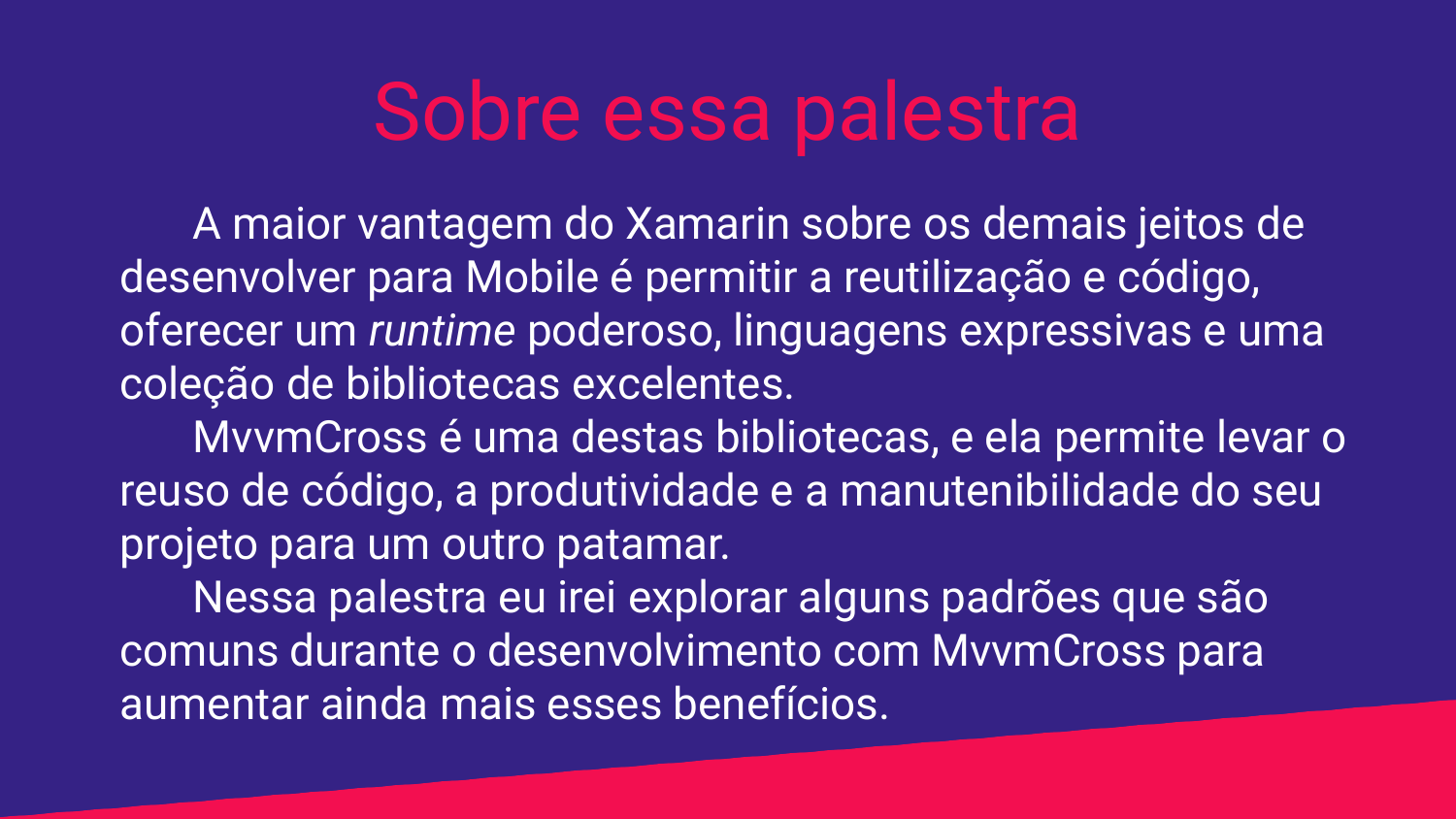

Sobre essa palestra
A maior vantagem do Xamarin sobre os demais jeitos de  desenvolver para Mobile é permitir a reutilização e código, oferecer um runtime poderoso, linguagens expressivas e uma coleção de bibliotecas excelentes.
MvvmCross é uma destas bibliotecas, e ela permite levar o reuso de código, a produtividade e a manutenibilidade do seu projeto para um outro patamar.
Nessa palestra eu irei explorar alguns padrões que são comuns durante o desenvolvimento com MvvmCross para aumentar ainda mais esses benefícios.